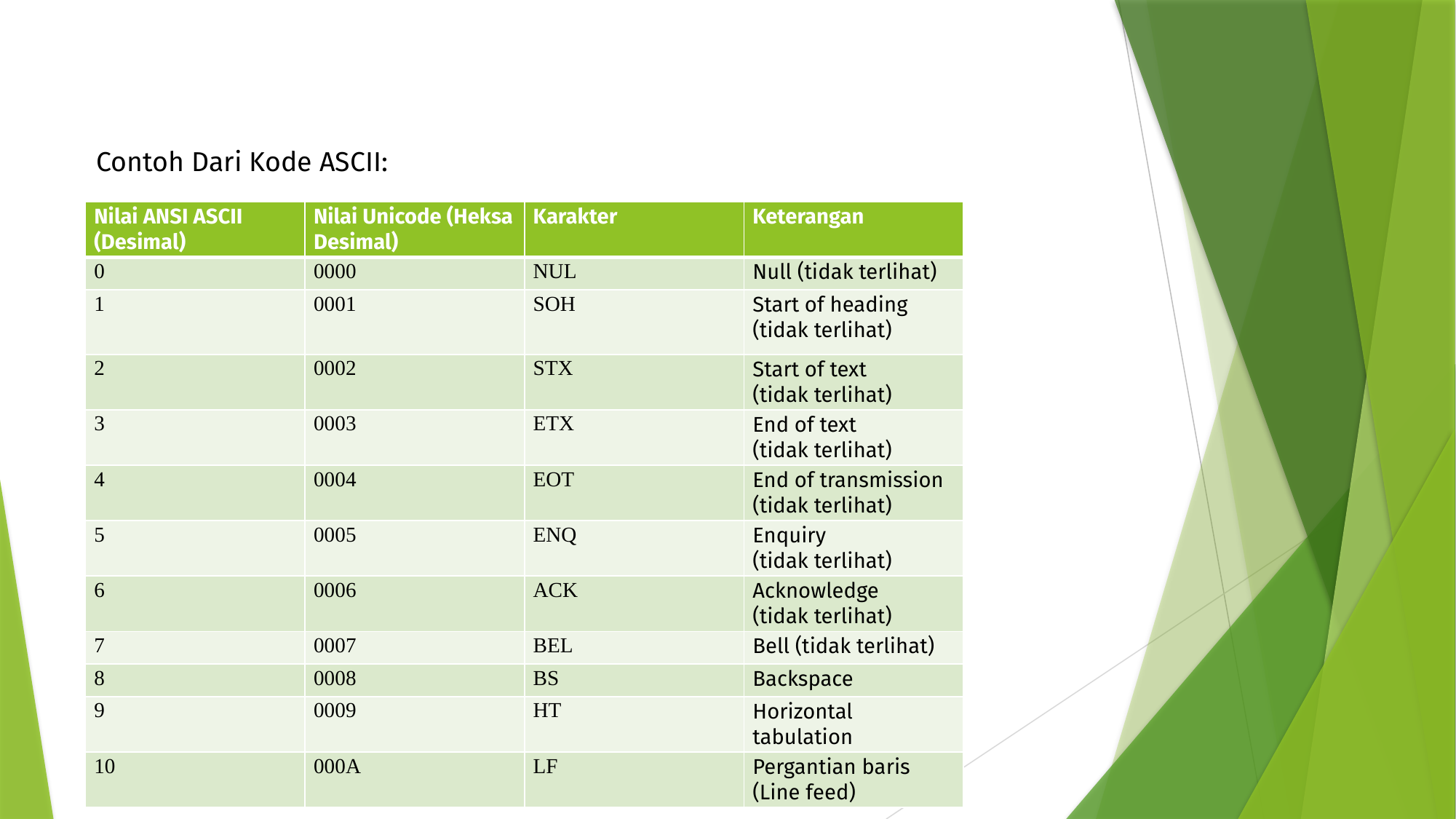

Contoh Dari Kode ASCII:
| Nilai ANSI ASCII (Desimal) | Nilai Unicode (Heksa Desimal) | Karakter | Keterangan |
| --- | --- | --- | --- |
| 0 | 0000 | NUL | Null (tidak terlihat) |
| 1 | 0001 | SOH | Start of heading (tidak terlihat) |
| 2 | 0002 | STX | Start of text (tidak terlihat) |
| 3 | 0003 | ETX | End of text (tidak terlihat) |
| 4 | 0004 | EOT | End of transmission (tidak terlihat) |
| 5 | 0005 | ENQ | Enquiry (tidak terlihat) |
| 6 | 0006 | ACK | Acknowledge (tidak terlihat) |
| 7 | 0007 | BEL | Bell (tidak terlihat) |
| 8 | 0008 | BS | Backspace |
| 9 | 0009 | HT | Horizontal tabulation |
| 10 | 000A | LF | Pergantian baris (Line feed) |